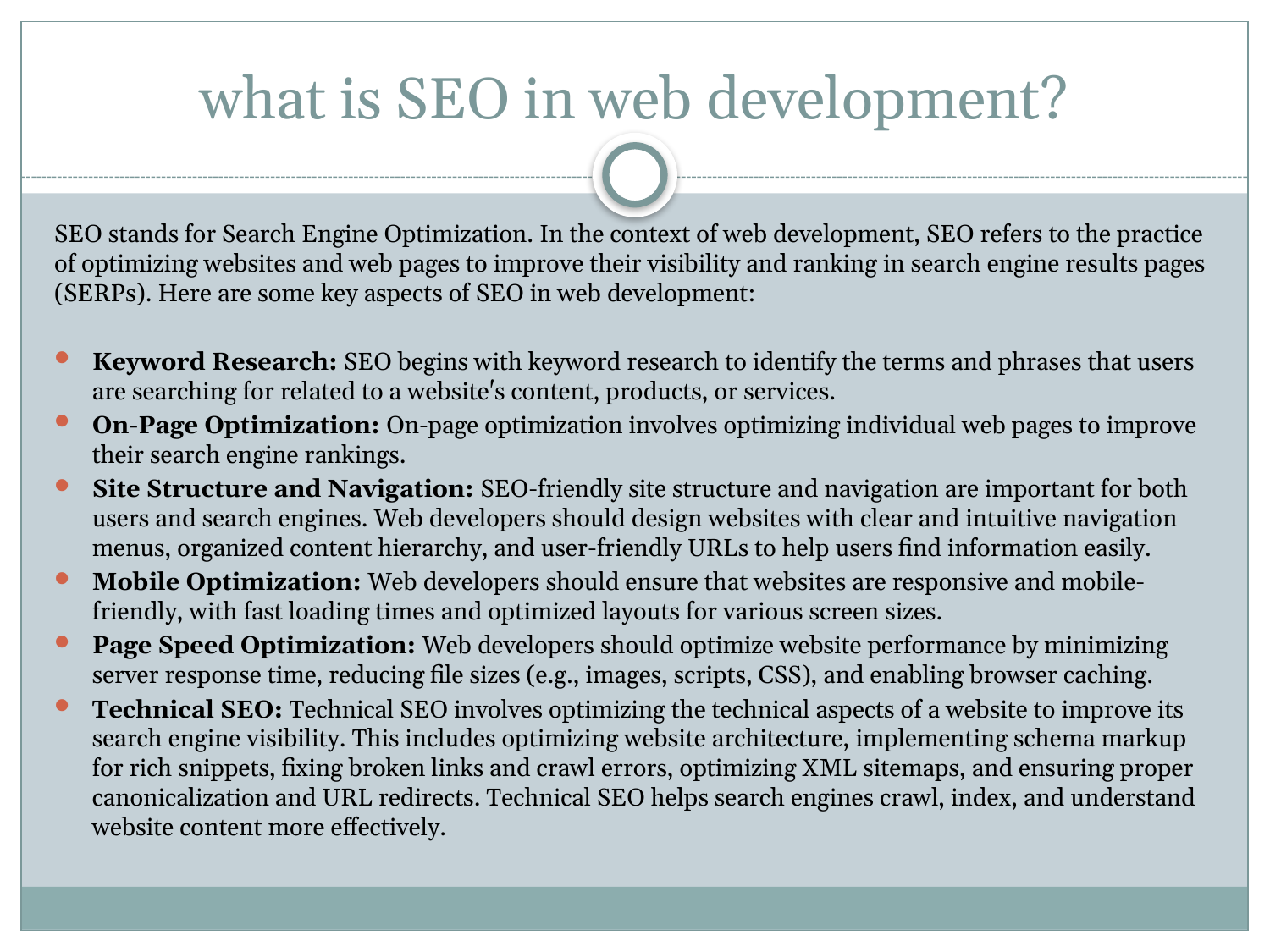

# what is SEO in web development?
SEO stands for Search Engine Optimization. In the context of web development, SEO refers to the practice of optimizing websites and web pages to improve their visibility and ranking in search engine results pages (SERPs). Here are some key aspects of SEO in web development:

Keyword Research: SEO begins with keyword research to identify the terms and phrases that users are searching for related to a website's content, products, or services.
On-Page Optimization: On-page optimization involves optimizing individual web pages to improve their search engine rankings.
Site Structure and Navigation: SEO-friendly site structure and navigation are important for both users and search engines. Web developers should design websites with clear and intuitive navigation menus, organized content hierarchy, and user-friendly URLs to help users find information easily.
Mobile Optimization: Web developers should ensure that websites are responsive and mobile-friendly, with fast loading times and optimized layouts for various screen sizes.
Page Speed Optimization: Web developers should optimize website performance by minimizing server response time, reducing file sizes (e.g., images, scripts, CSS), and enabling browser caching.
Technical SEO: Technical SEO involves optimizing the technical aspects of a website to improve its search engine visibility. This includes optimizing website architecture, implementing schema markup for rich snippets, fixing broken links and crawl errors, optimizing XML sitemaps, and ensuring proper canonicalization and URL redirects. Technical SEO helps search engines crawl, index, and understand website content more effectively.